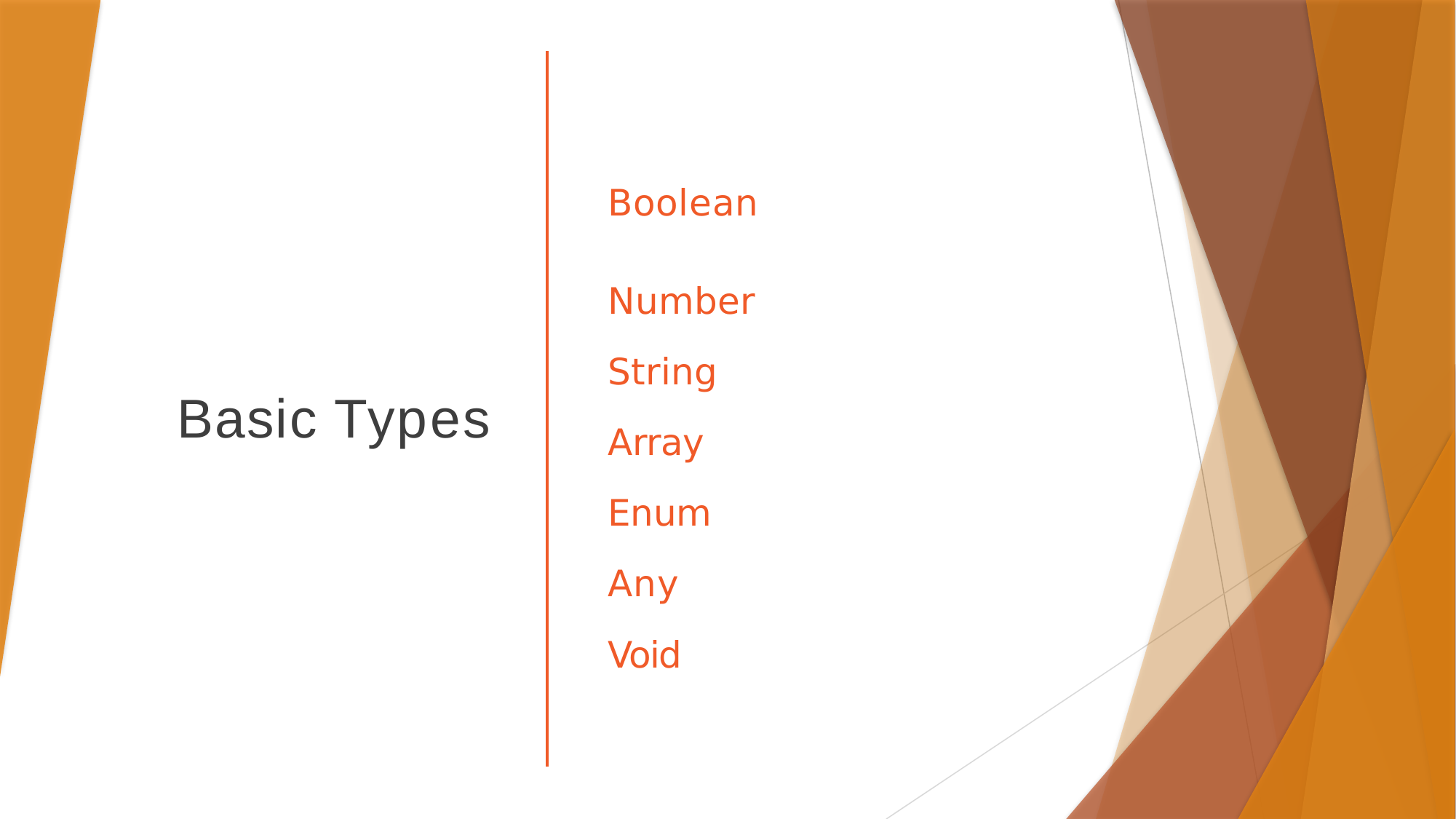

Boolean
Number String Array Enum Any Void
Basic Types